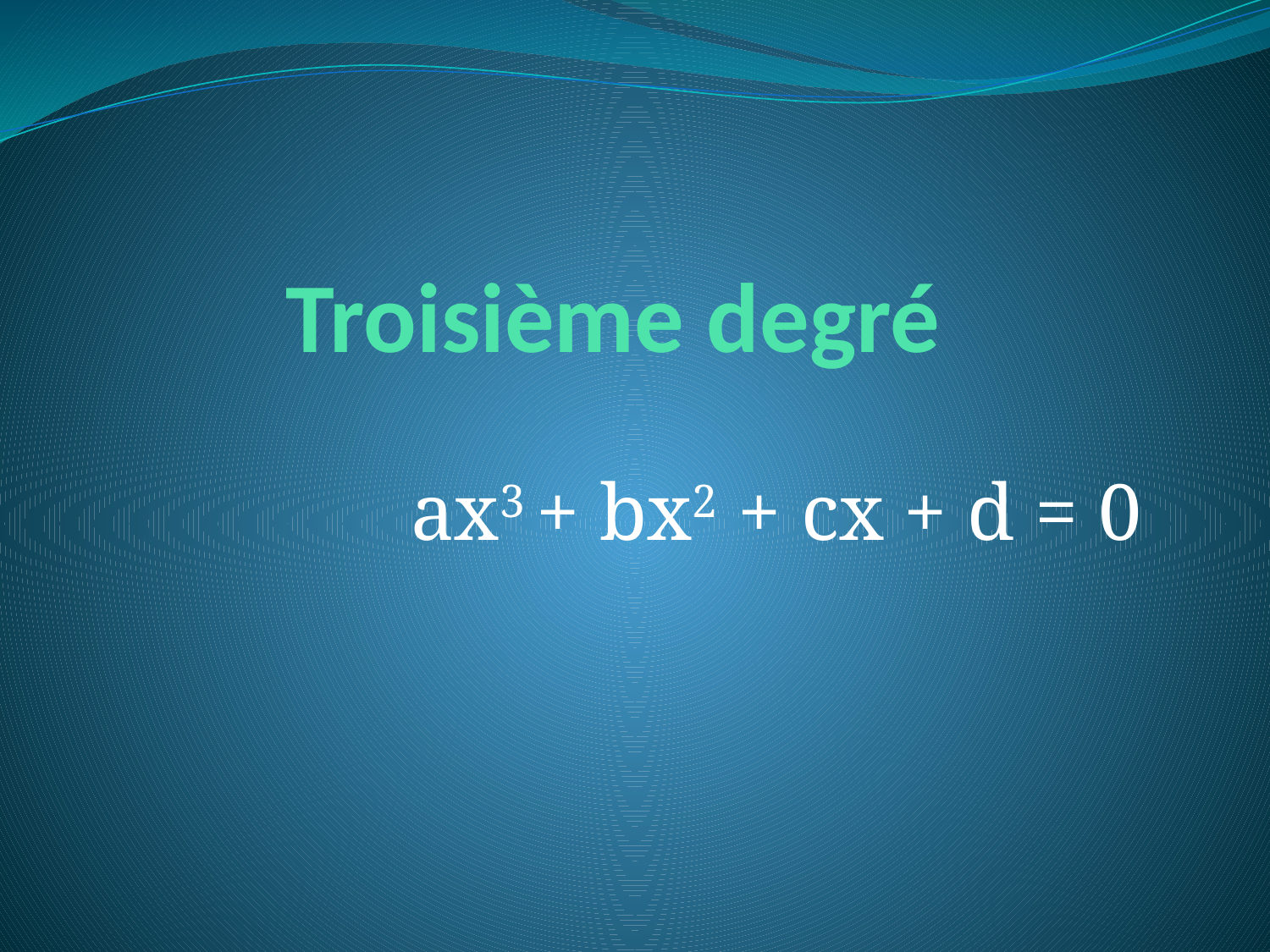

# Troisième degré
ax3 + bx2 + cx + d = 0